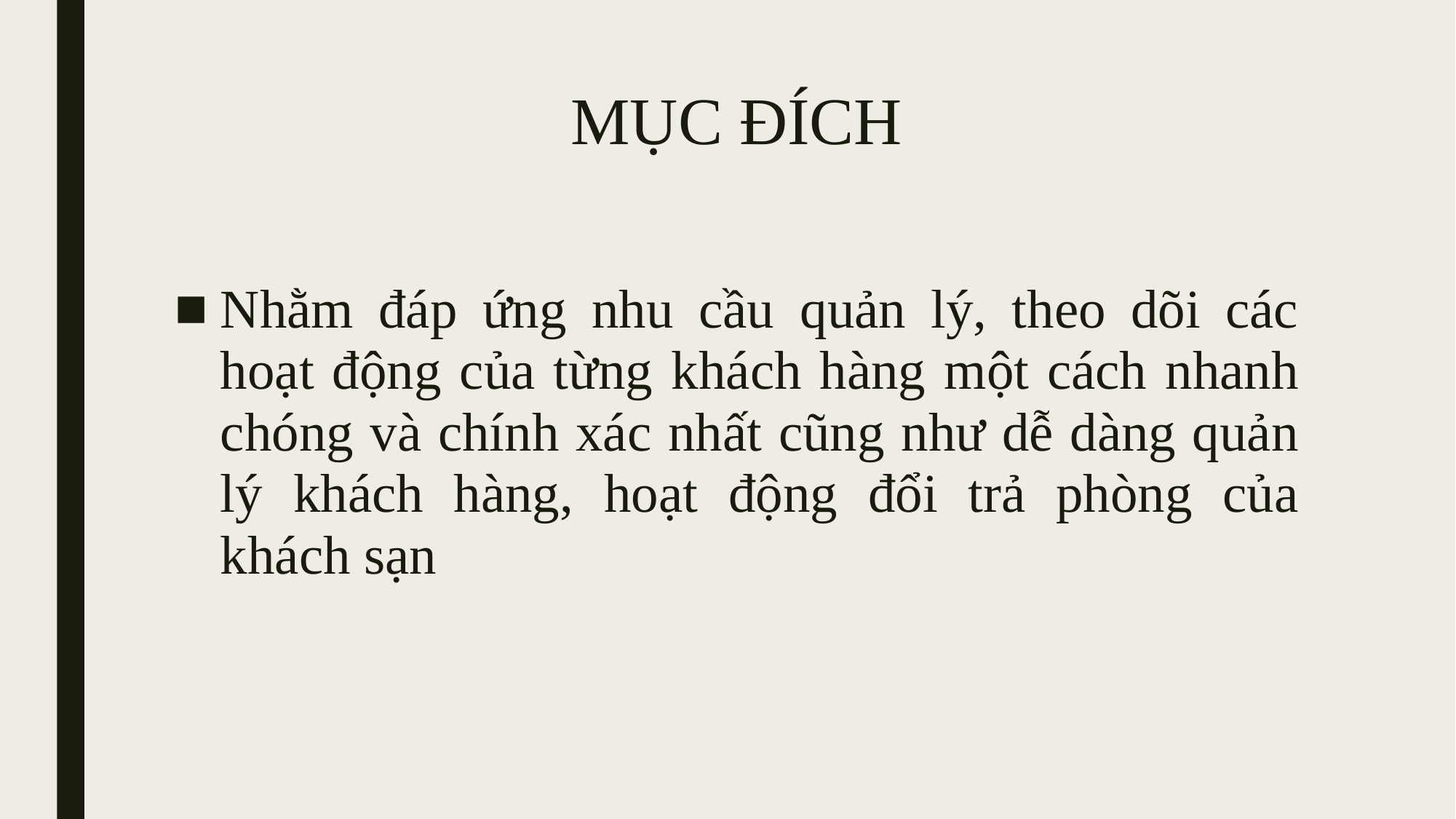

# MỤC ĐÍCH
Nhằm đáp ứng nhu cầu quản lý, theo dõi các hoạt động của từng khách hàng một cách nhanh chóng và chính xác nhất cũng như dễ dàng quản lý khách hàng, hoạt động đổi trả phòng của khách sạn